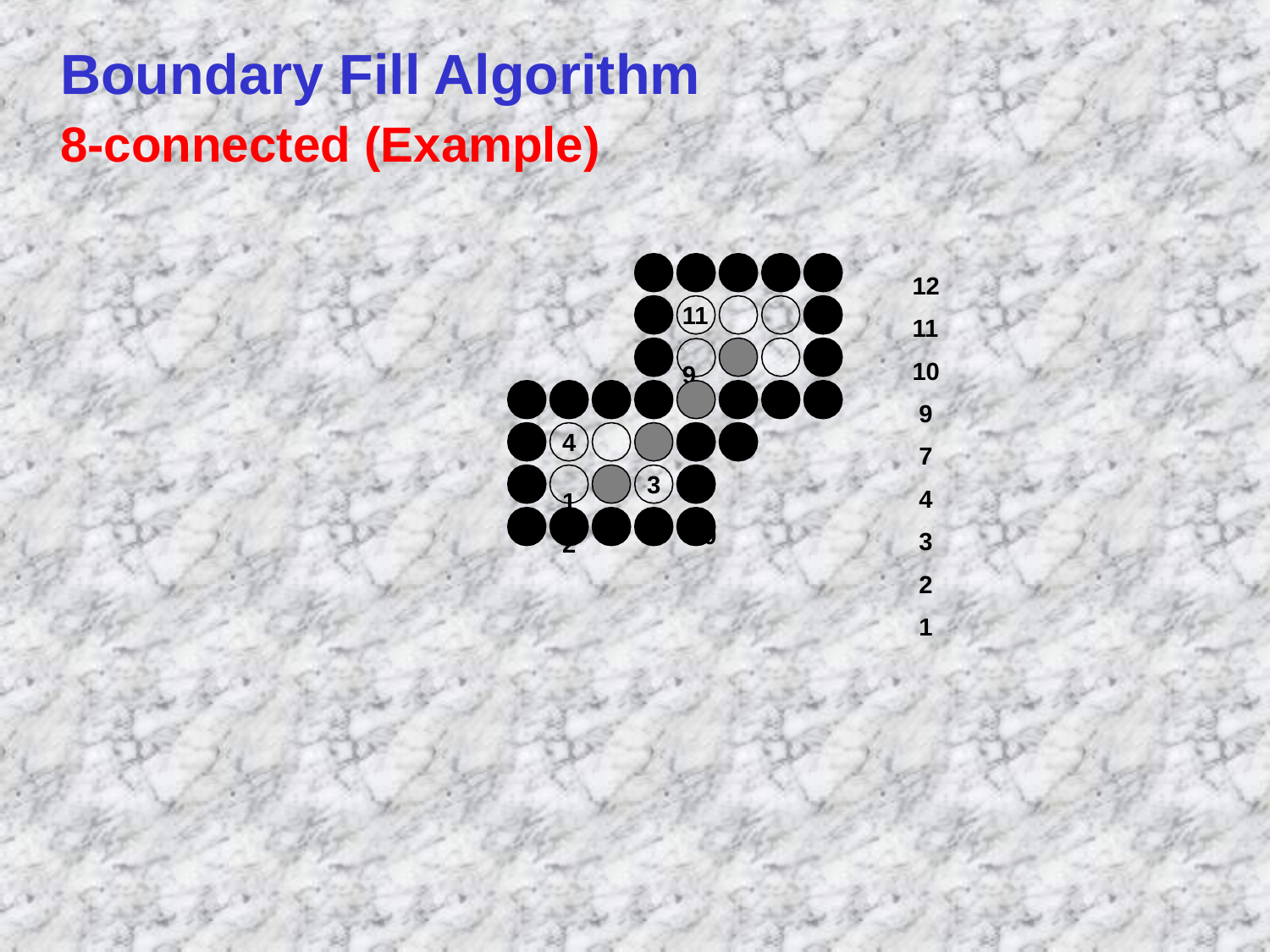

# Boundary Fill Algorithm
8-connected (Example)

12
11
10
9
7
4
3
2
1
11	9	12
7	10

4	1
2

3